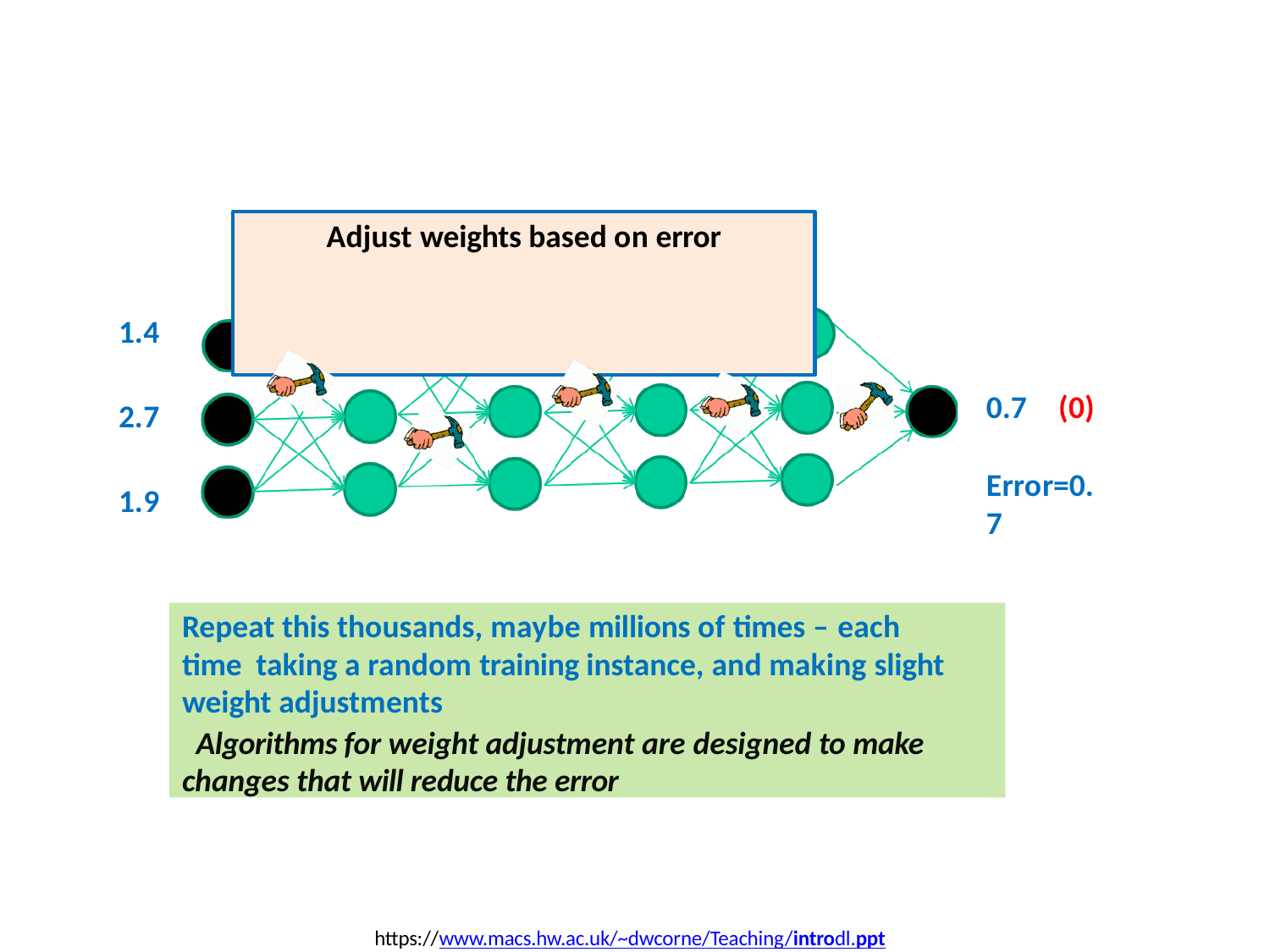

# Adjust weights based on error

1.4

0.7	(0)

Error=0.7

2.7

1.9
Repeat this thousands, maybe millions of times – each time  taking a random training instance, and making slight  weight adjustments
Algorithms for weight adjustment are designed to make  changes that will reduce the error
https://www.macs.hw.ac.uk/~dwcorne/Teaching/introdl.ppt